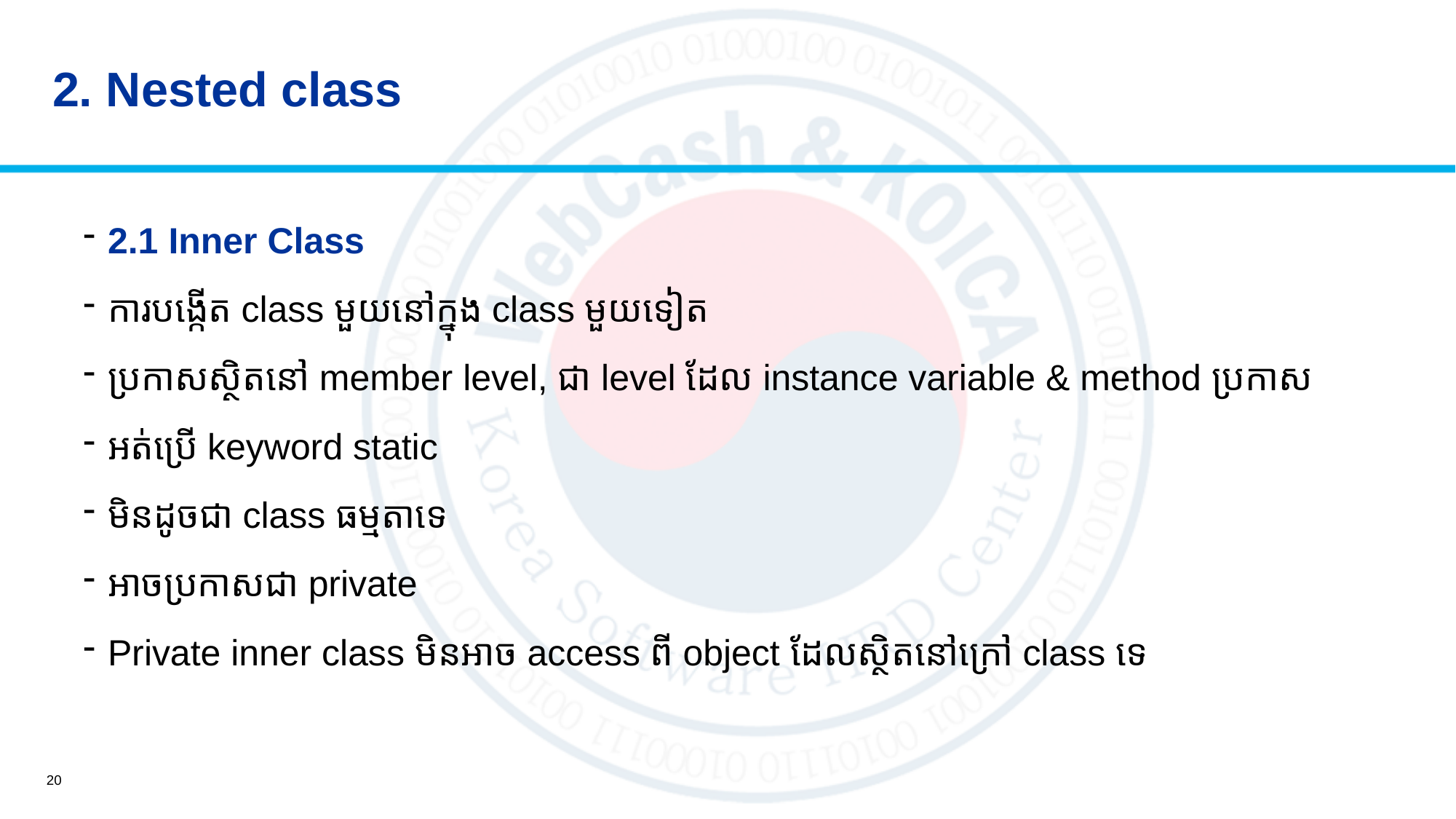

# 2. Nested class
2.1 Inner Class
ការបង្កើត class មួយនៅក្នុង class មួយទៀត
ប្រកាសស្ថិតនៅ member level, ជា level ដែល instance variable & method ប្រកាស
អត់ប្រើ keyword static
មិនដូចជា class ធម្មតាទេ
អាចប្រកាសជា private
Private inner class មិនអាច access ពី object ដែលស្ថិតនៅក្រៅ class ទេ
20